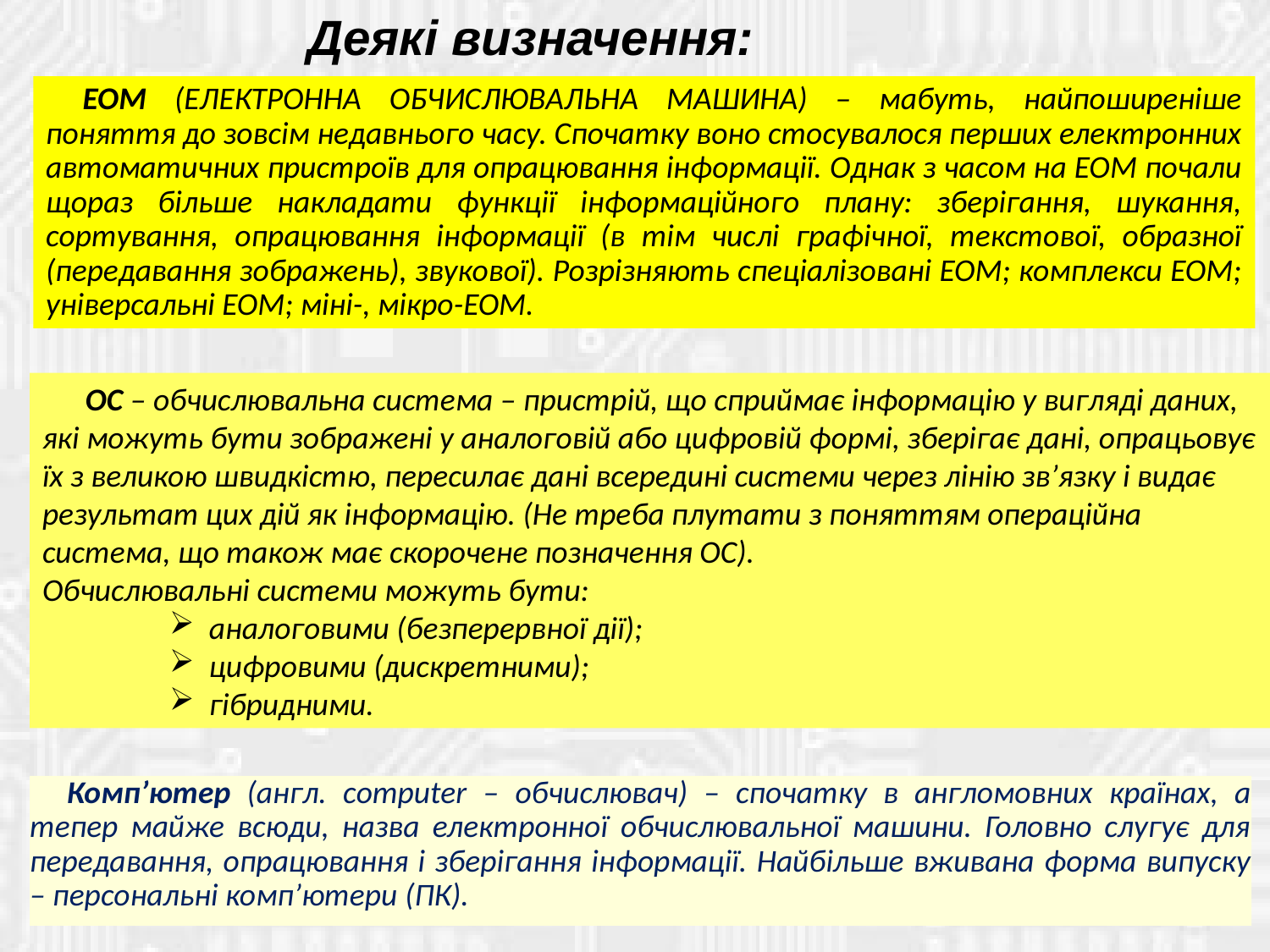

Деякі визначення:
ЕОМ (ЕЛЕКТРОННА ОБЧИСЛЮВАЛЬНА МАШИНА) – мабуть, найпоширеніше поняття до зовсім недавнього часу. Спочатку воно стосувалося перших електронних автоматичних пристроїв для опрацювання інформації. Однак з часом на ЕОМ почали щораз більше накладати функції інформаційного плану: зберігання, шукання, сортування, опрацювання інформації (в тім числі графічної, текстової, образної (передавання зображень), звукової). Розрізняють спеціалізовані ЕОМ; комплекси ЕОМ; універсальні ЕОМ; міні-, мікро-ЕОМ.
      ОС – обчислювальна система – пристрій, що сприймає інформацію у вигляді даних, які можуть бути зображені у аналоговій або цифровій формі, зберігає дані, опрацьовує їх з великою швидкістю, пересилає дані всередині системи через лінію зв’язку і видає результат цих дій як інформацію. (Не треба плутати з поняттям операційна система, що також має скорочене позначення ОС).
Обчислювальні системи можуть бути:
аналоговими (безперервної дії);
цифровими (дискретними);
гібридними.
Комп’ютер (англ. сomputer – обчислювач) – спочатку в англомовних країнах, а тепер майже всюди, назва електронної обчислювальної машини. Головно слугує для передавання, опрацювання і зберігання інформації. Найбільше вживана форма випуску – персональні комп’ютери (ПК).